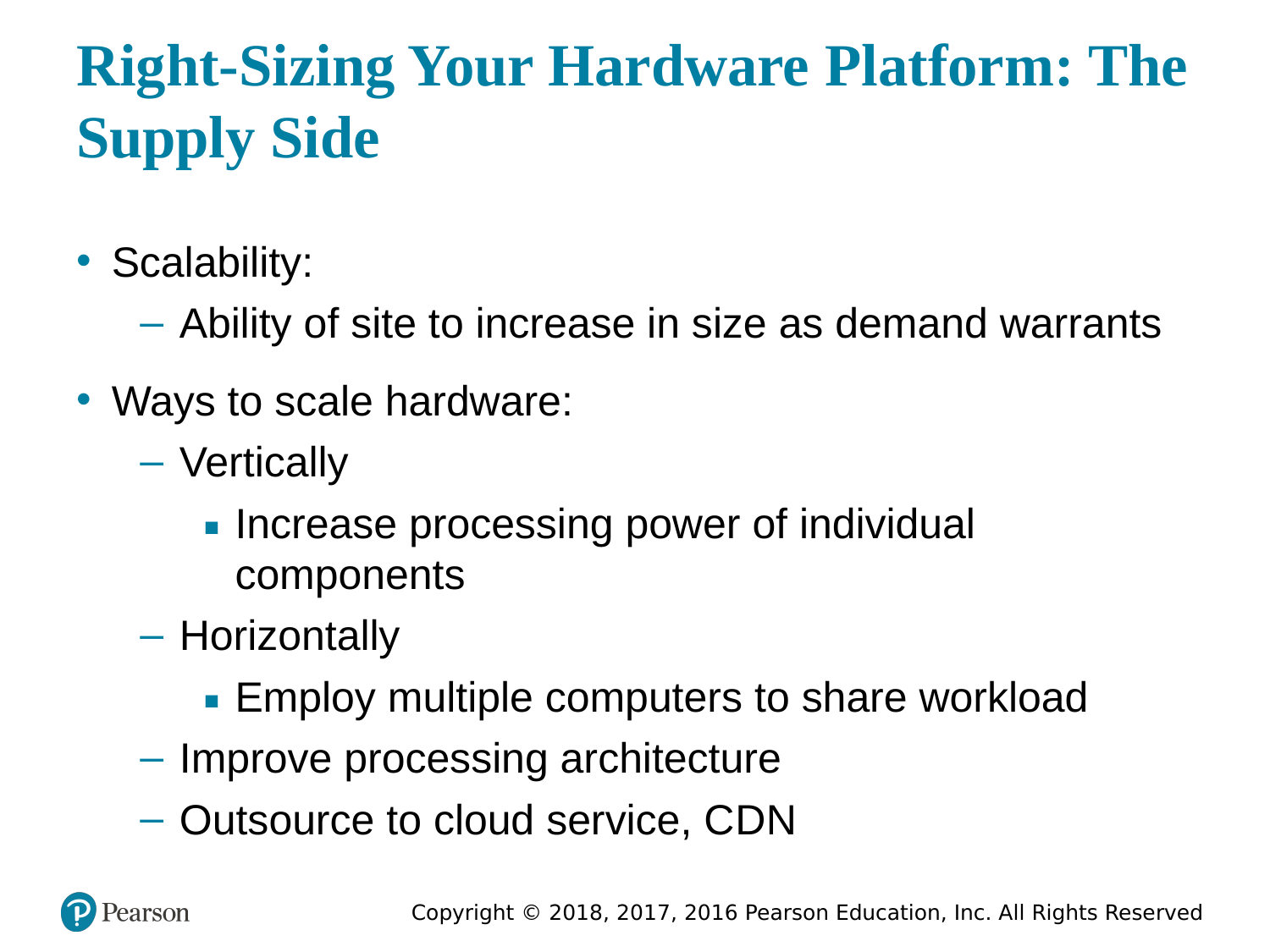

# Right-Sizing Your Hardware Platform: The Supply Side
Scalability:
Ability of site to increase in size as demand warrants
Ways to scale hardware:
Vertically
Increase processing power of individual components
Horizontally
Employ multiple computers to share workload
Improve processing architecture
Outsource to cloud service, C D N